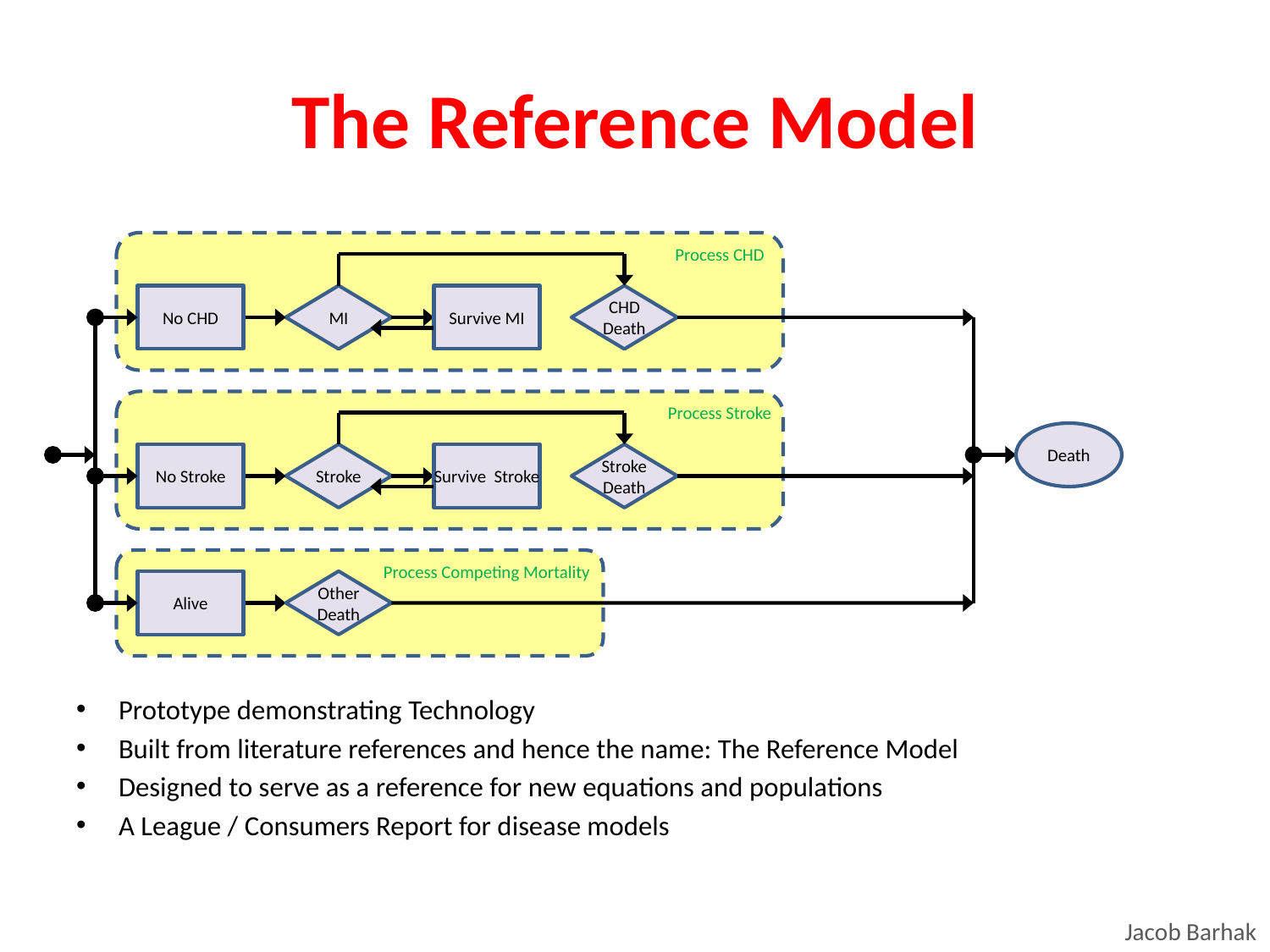

# The Reference Model

Prototype demonstrating Technology
Built from literature references and hence the name: The Reference Model
Designed to serve as a reference for new equations and populations
A League / Consumers Report for disease models

Process CHD
No CHD
MI
Survive MI
CHD Death

Process Stroke
Death
No Stroke
Stroke
Survive  Stroke
Stroke Death

Process Competing Mortality
Alive
Other Death